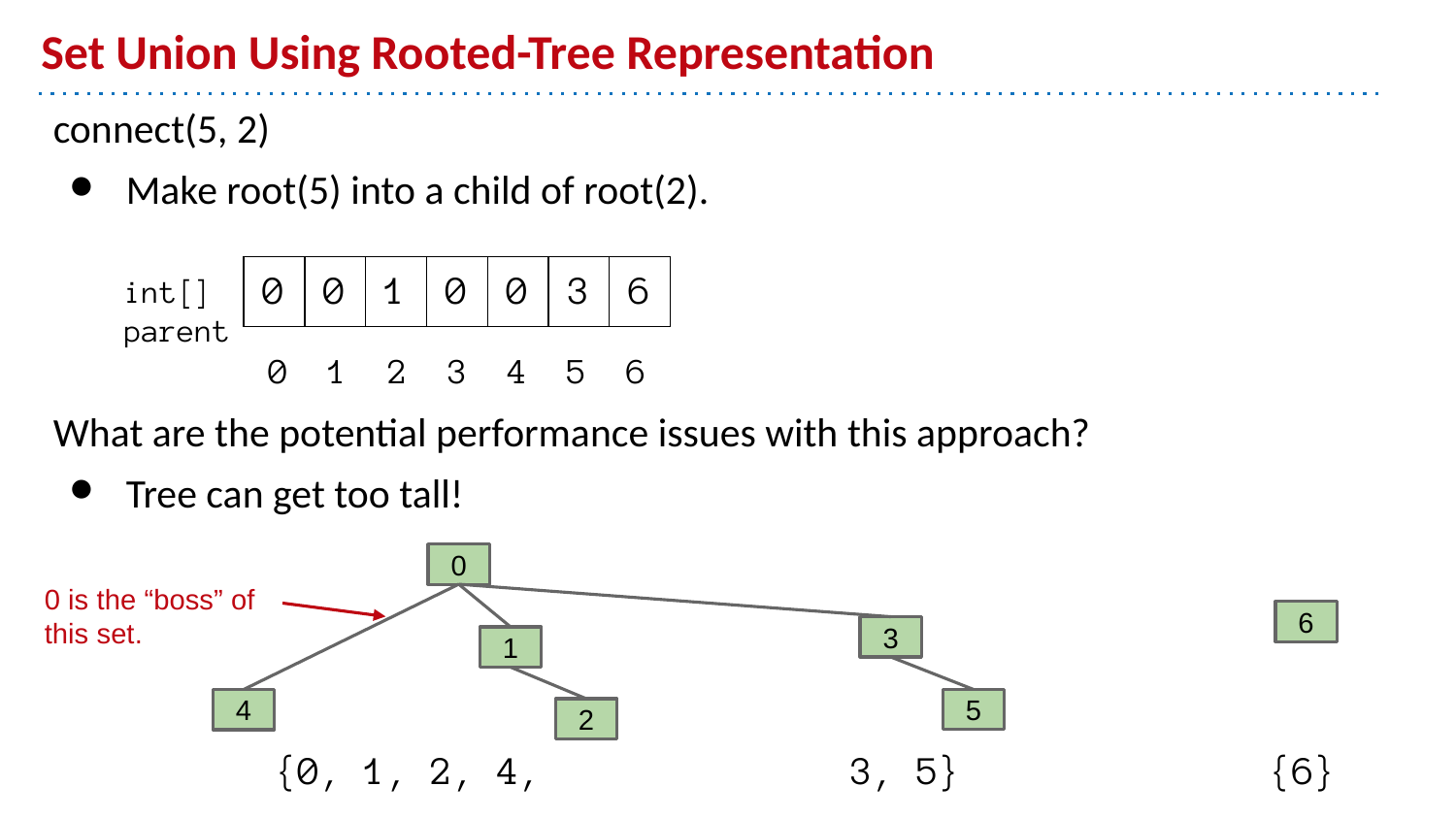

# Set Union Using Rooted-Tree Representation
connect(5, 2)
Make root(5) into a child of root(2).

What are the potential performance issues with this approach?
Tree can get too tall!
int[] parent
| 0 | 0 | 1 | 0 | 0 | 3 | 6 |
| --- | --- | --- | --- | --- | --- | --- |
0  1  2  3  4  5  6
0
0 is the “boss” of this set.
6
3
1
5
4
2
      {0, 1, 2, 4,              3, 5}              {6}